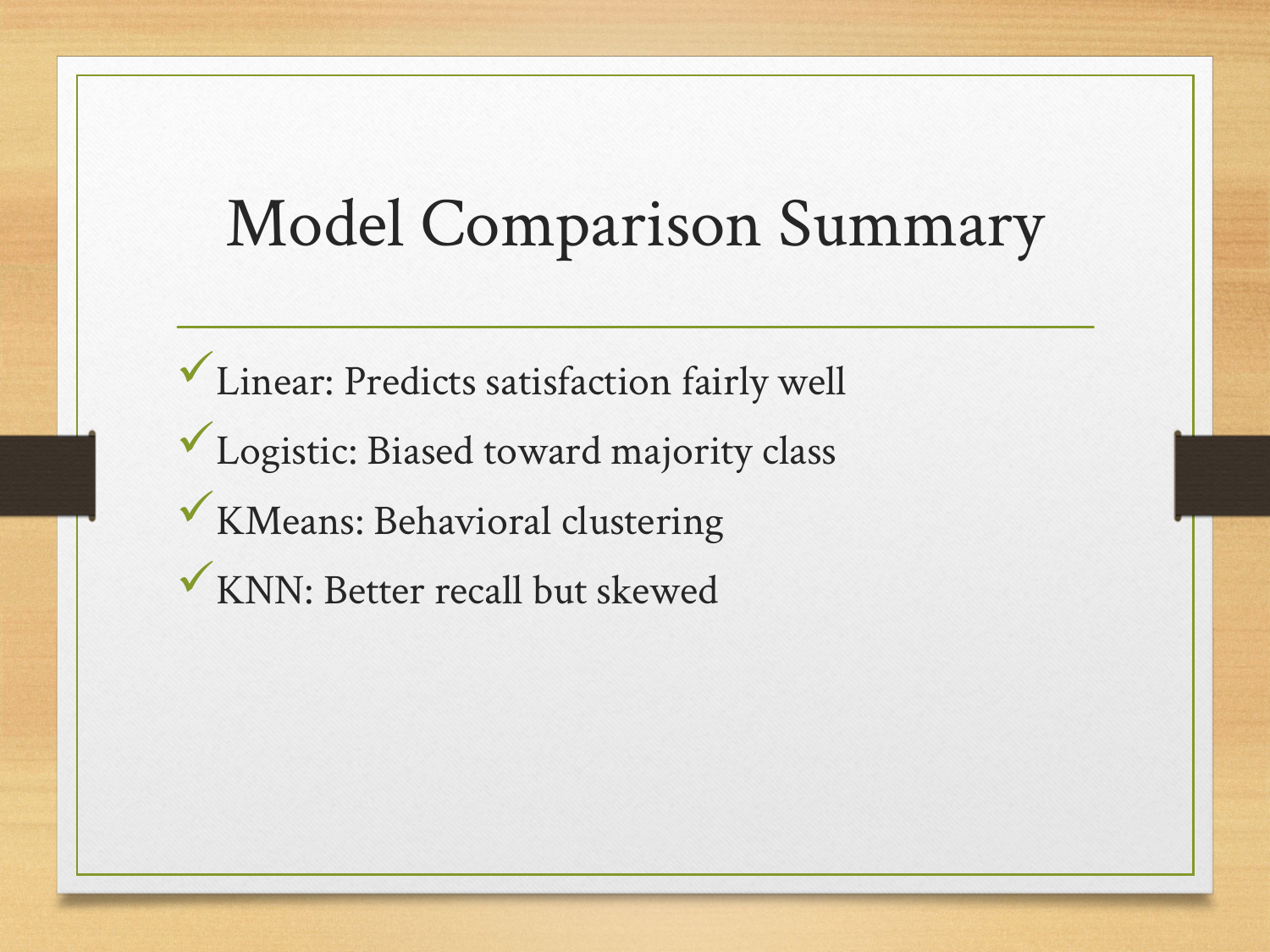

# Model Comparison Summary
Linear: Predicts satisfaction fairly well
Logistic: Biased toward majority class
KMeans: Behavioral clustering
KNN: Better recall but skewed